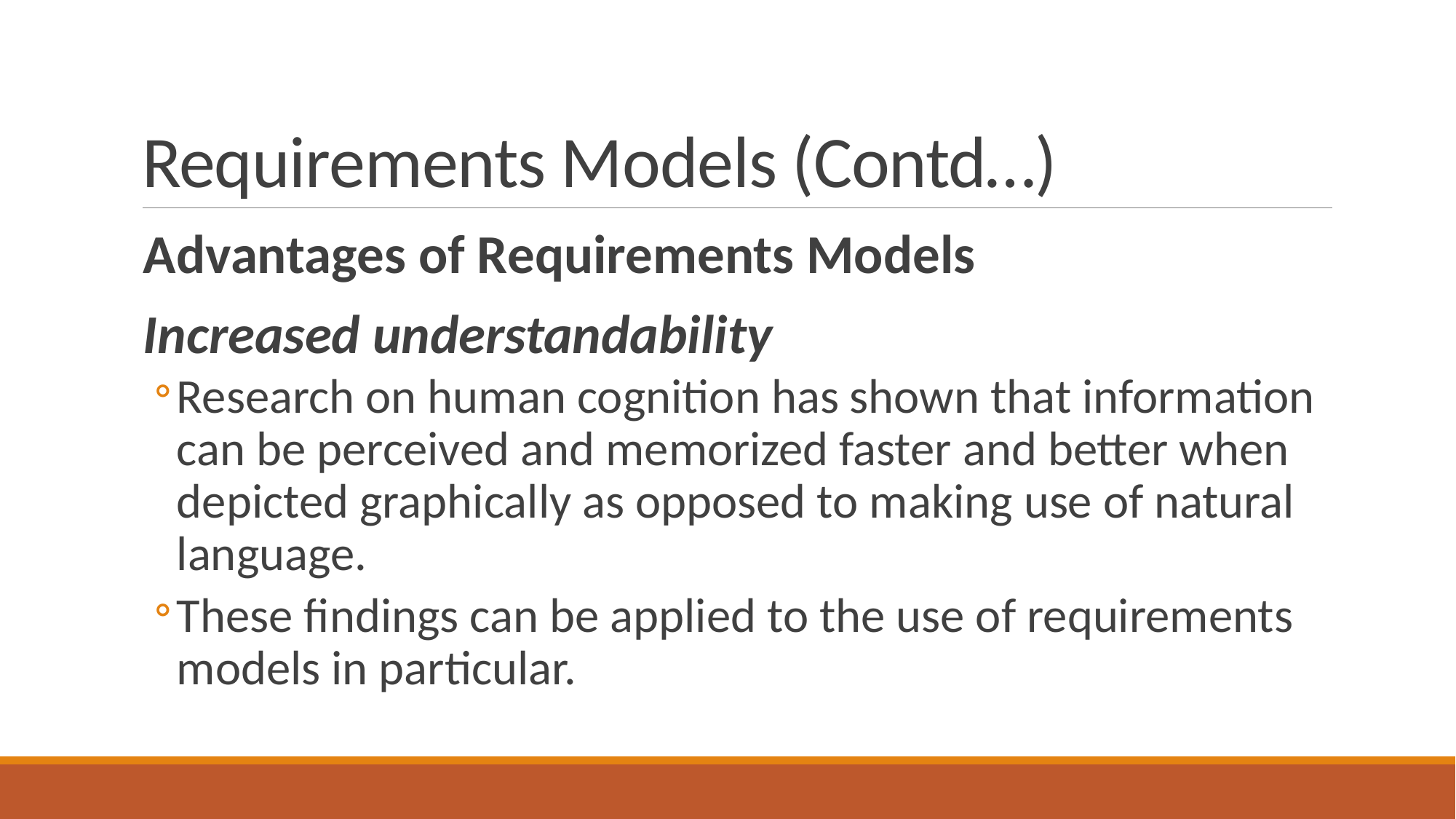

# Requirements Models (Contd…)
Advantages of Requirements Models
Increased understandability
Research on human cognition has shown that information can be perceived and memorized faster and better when depicted graphically as opposed to making use of natural language.
These findings can be applied to the use of requirements models in particular.